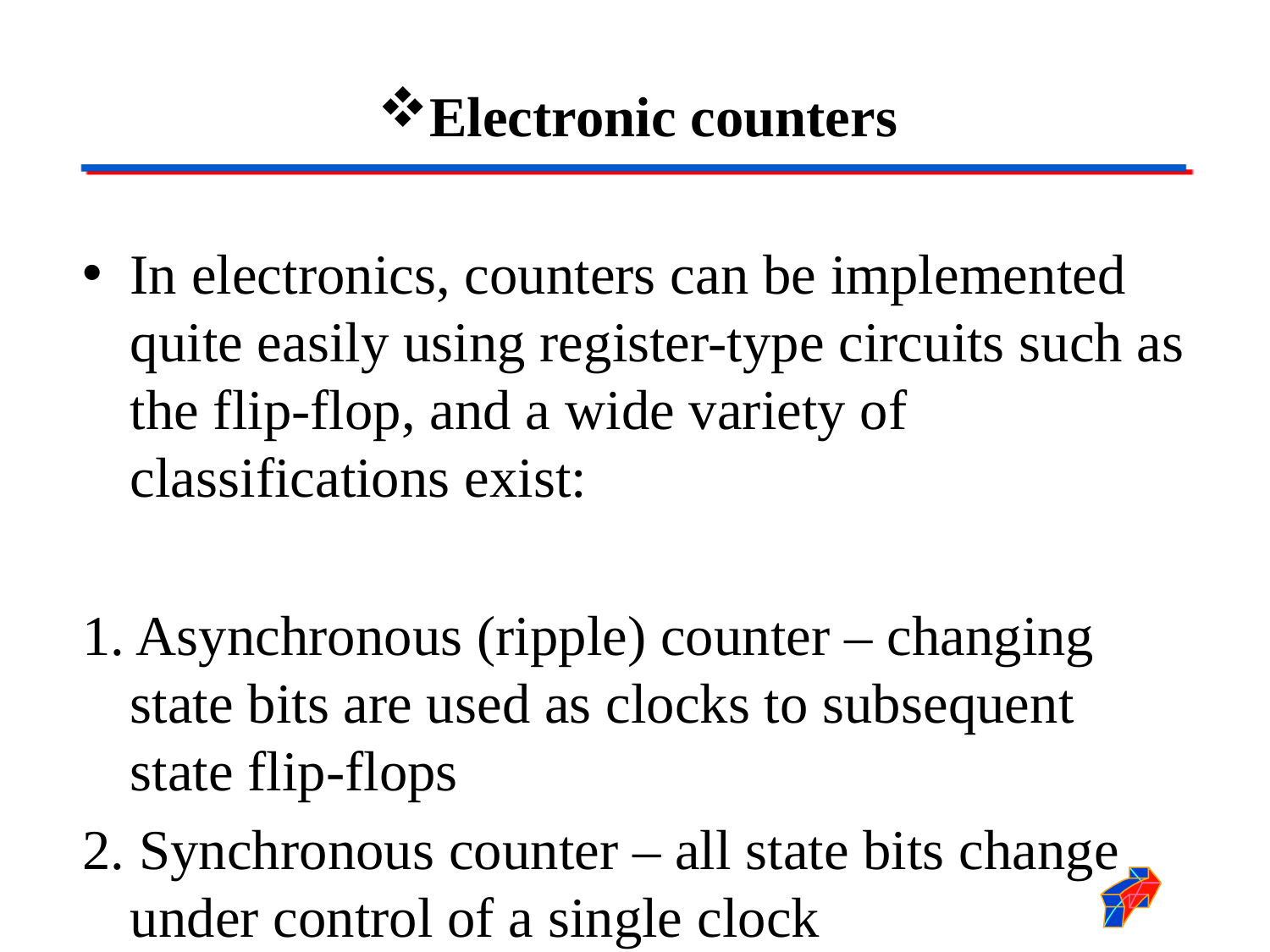

Electronic counters

In electronics, counters can be implemented quite easily using register-type circuits such as the flip-flop, and a wide variety of classifications exist:

1. Asynchronous (ripple) counter – changing state bits are used as clocks to subsequent state flip-flops
2. Synchronous counter – all state bits change under control of a single clock
3. Decade counter – counts through ten states per stage